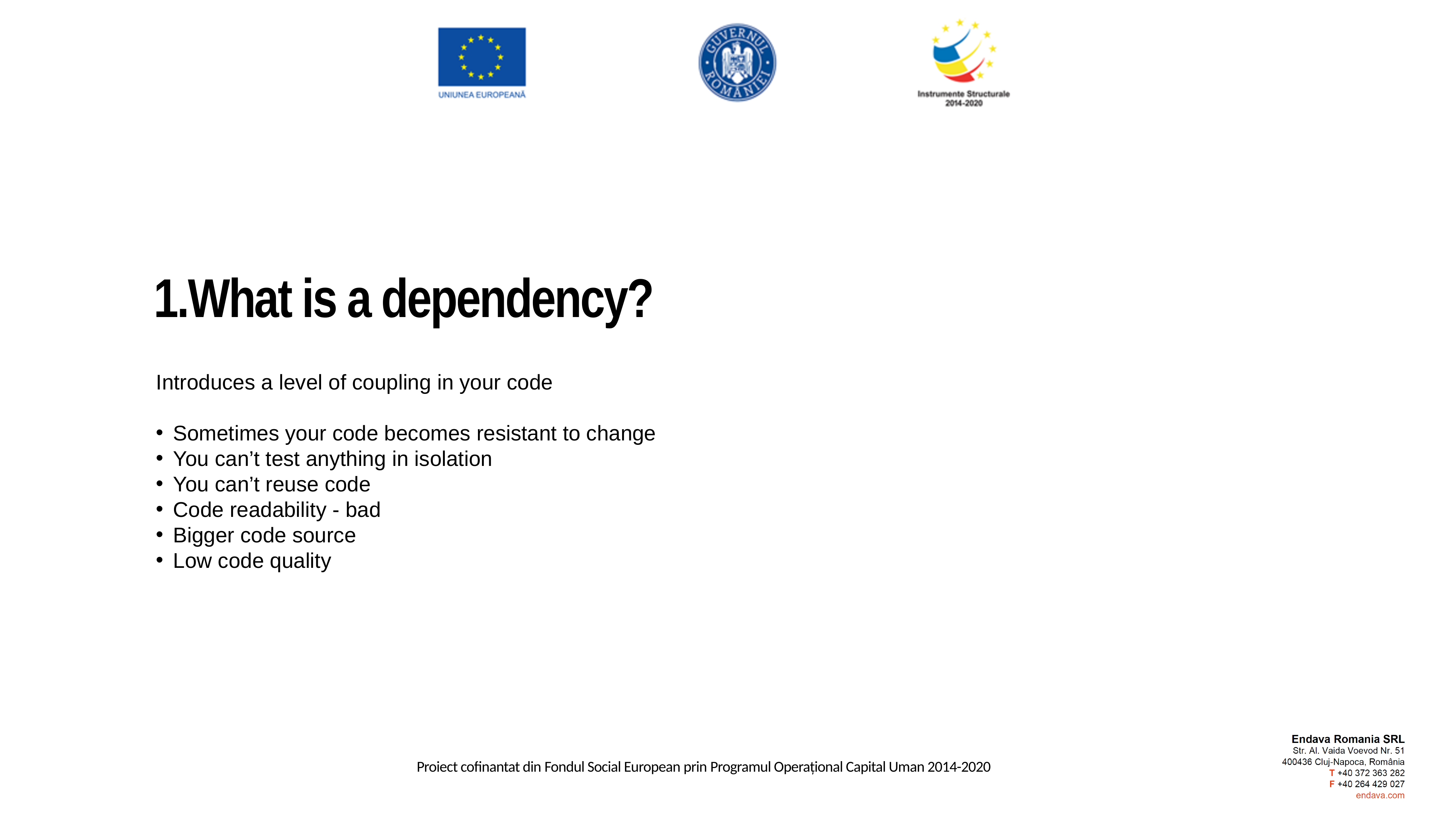

1.What is a dependency?

Introduces a level of coupling in your code

Sometimes your code becomes resistant to change
You can’t test anything in isolation
You can’t reuse code
Code readability - bad
Bigger code source
Low code quality